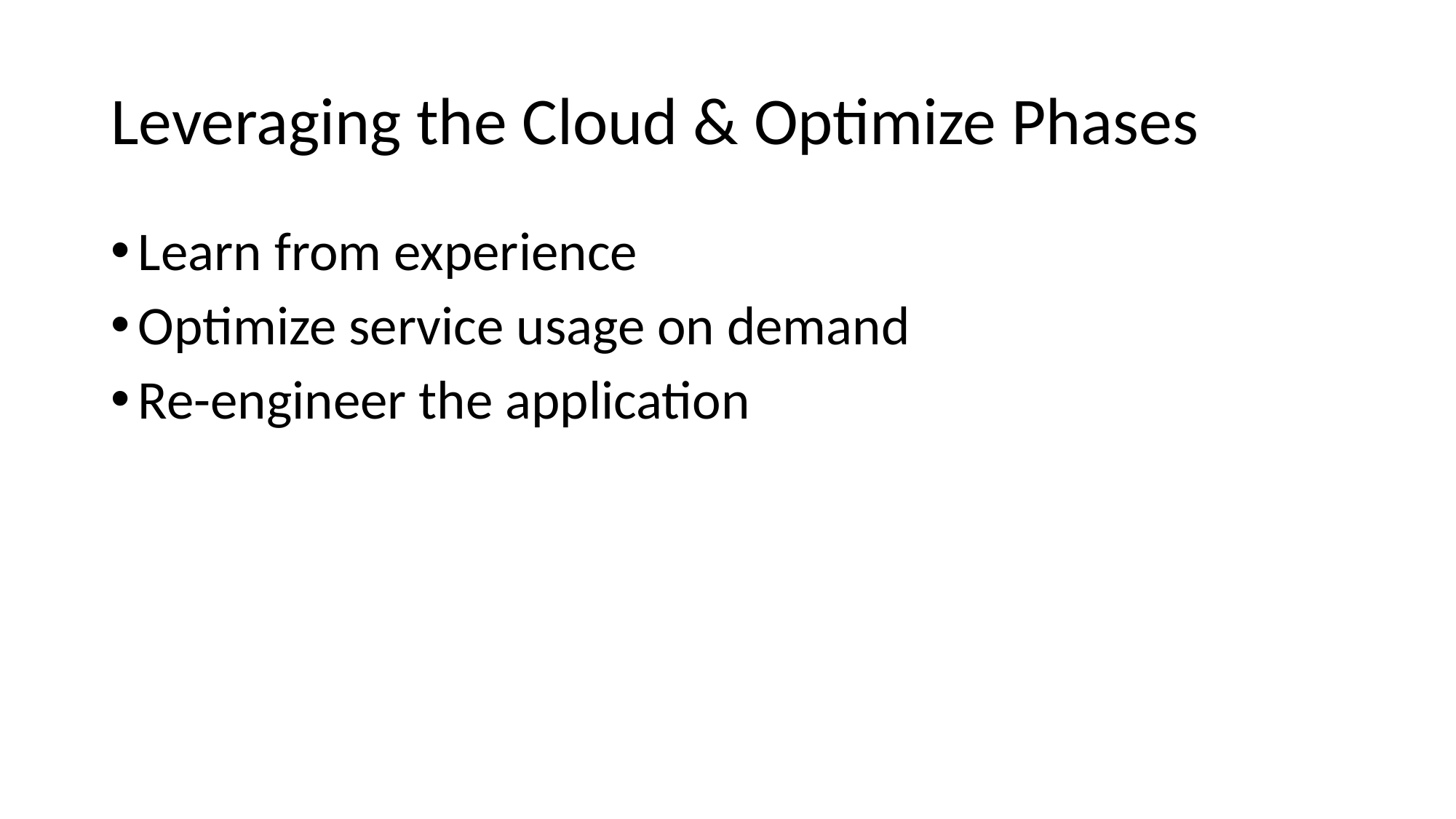

# Leveraging the Cloud & Optimize Phases
Learn from experience
Optimize service usage on demand
Re-engineer the application